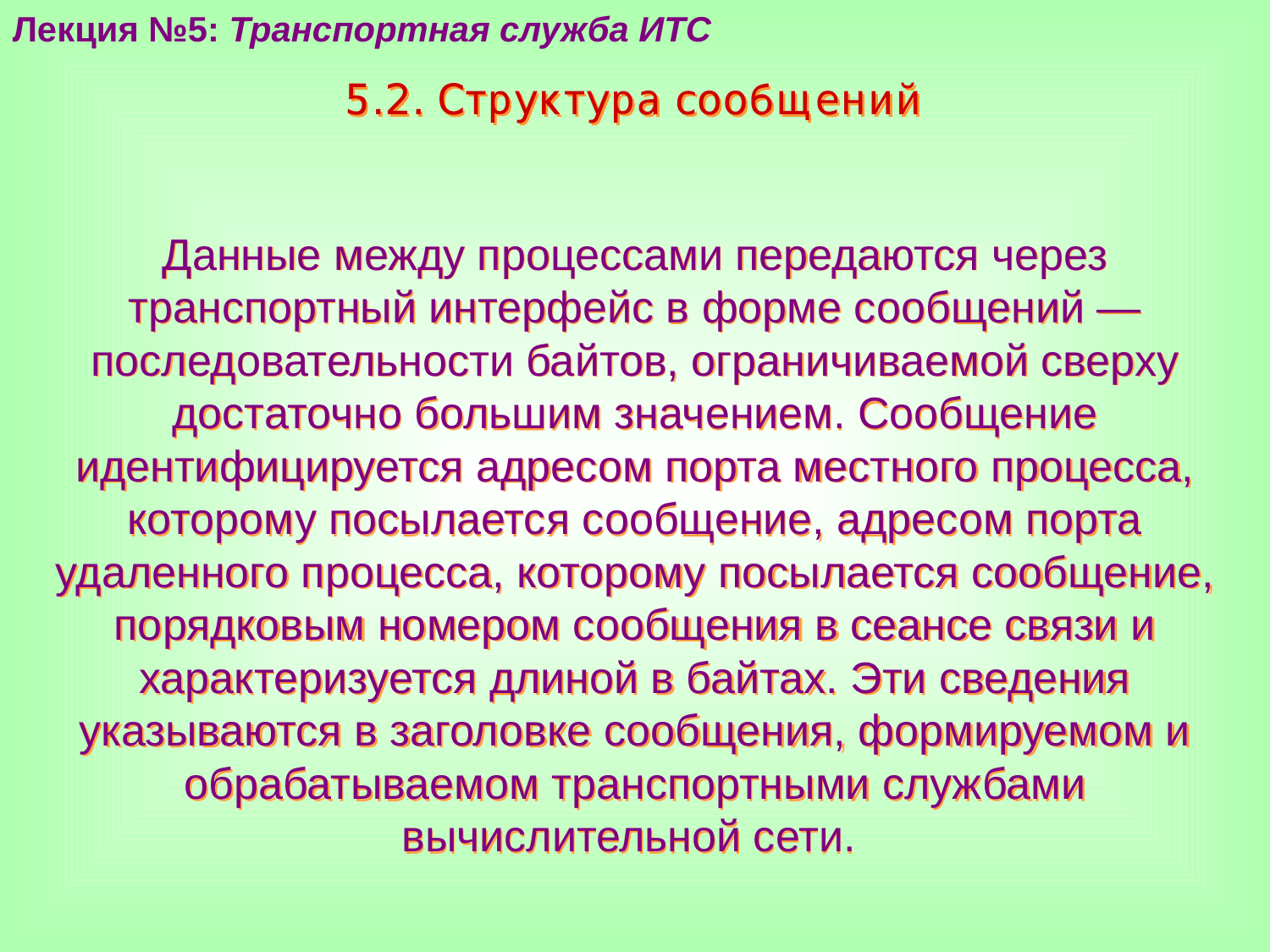

Лекция №5: Транспортная служба ИТС
5.2. Структура сообщений
Данные между процессами передаются через транспортный интерфейс в форме сообщений — последовательности байтов, ограничиваемой сверху достаточно большим значением. Сообщение идентифицируется адресом порта местного процесса, которому посылается сообщение, адресом порта удаленного процесса, которому посылается сообщение, порядковым номером сообщения в сеансе связи и характеризуется длиной в байтах. Эти сведения указываются в заголовке сообщения, формируемом и обрабатываемом транспортными службами вычислительной сети.